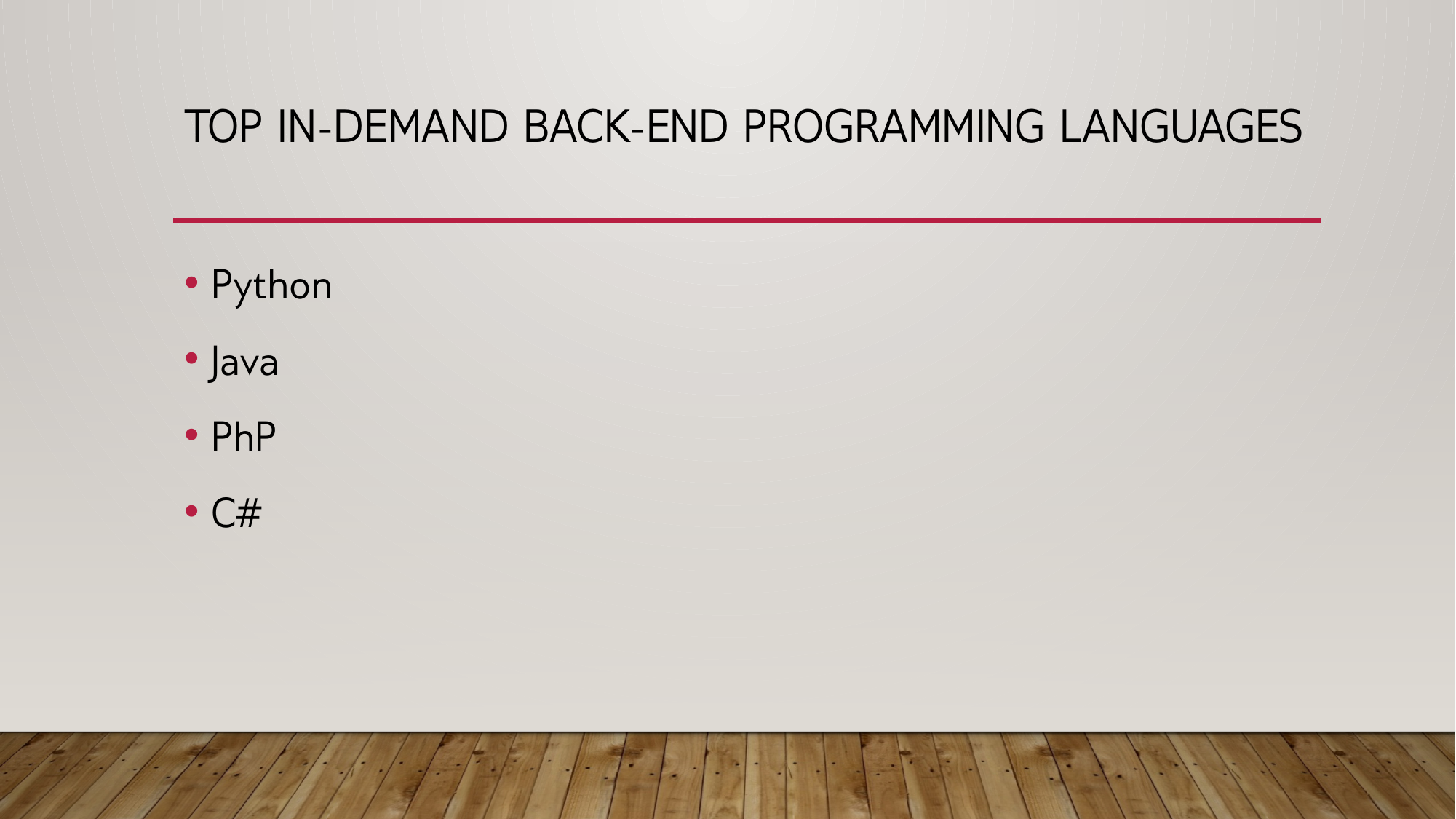

# TOP IN-DEMAND BACK-END PROGRAMMING LANGUAGES
Python
Java
PhP
C#